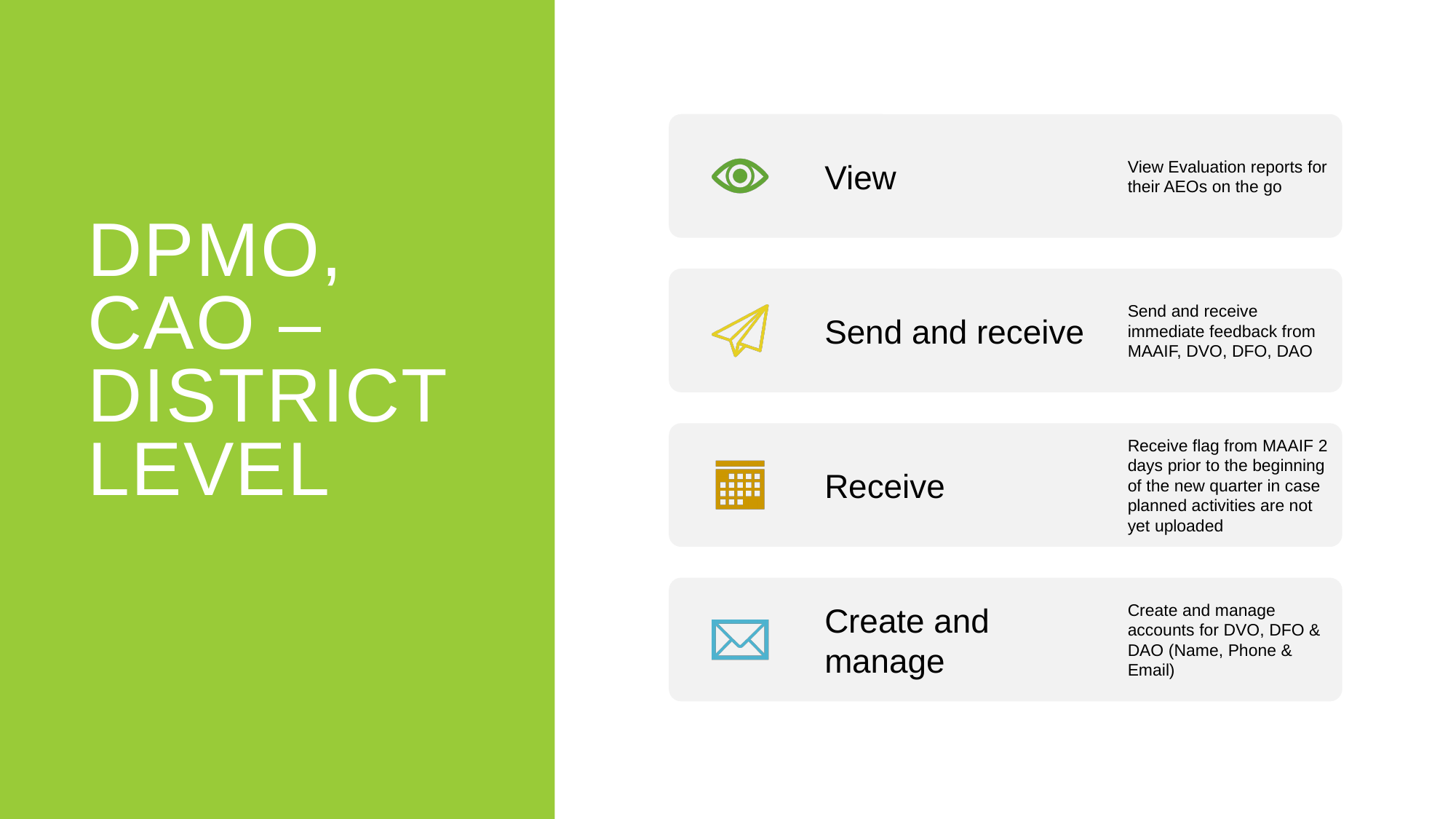

# DPMO, CAO – District Level
View
View Evaluation reports for their AEOs on the go
Send and receive
Send and receive immediate feedback from MAAIF, DVO, DFO, DAO
Receive
Receive flag from MAAIF 2 days prior to the beginning of the new quarter in case planned activities are not yet uploaded
Create and manage
Create and manage accounts for DVO, DFO & DAO (Name, Phone & Email)